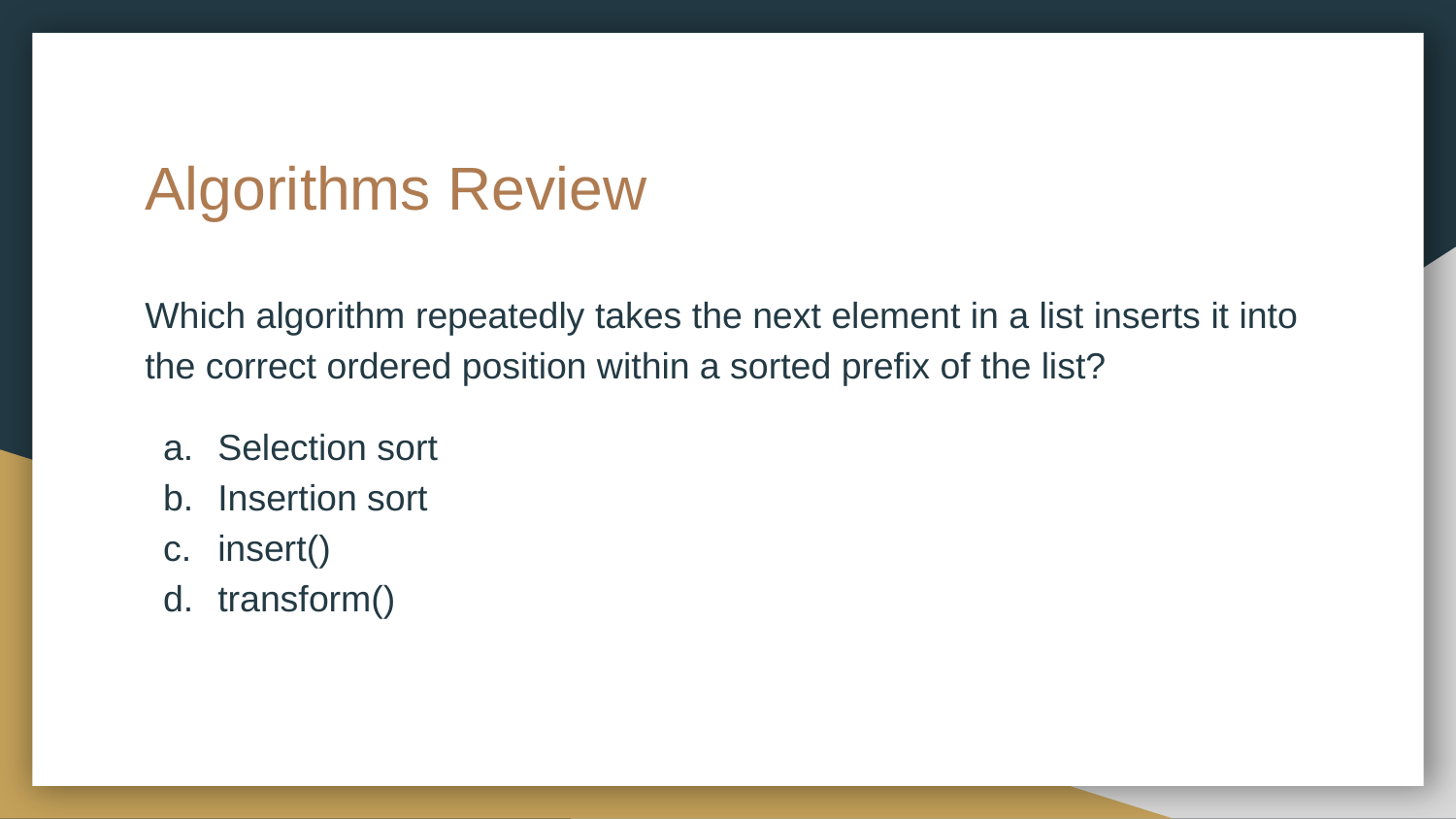

# Algorithms Review
Which algorithm repeatedly takes the next element in a list inserts it into the correct ordered position within a sorted prefix of the list?
Selection sort
Insertion sort
insert()
transform()